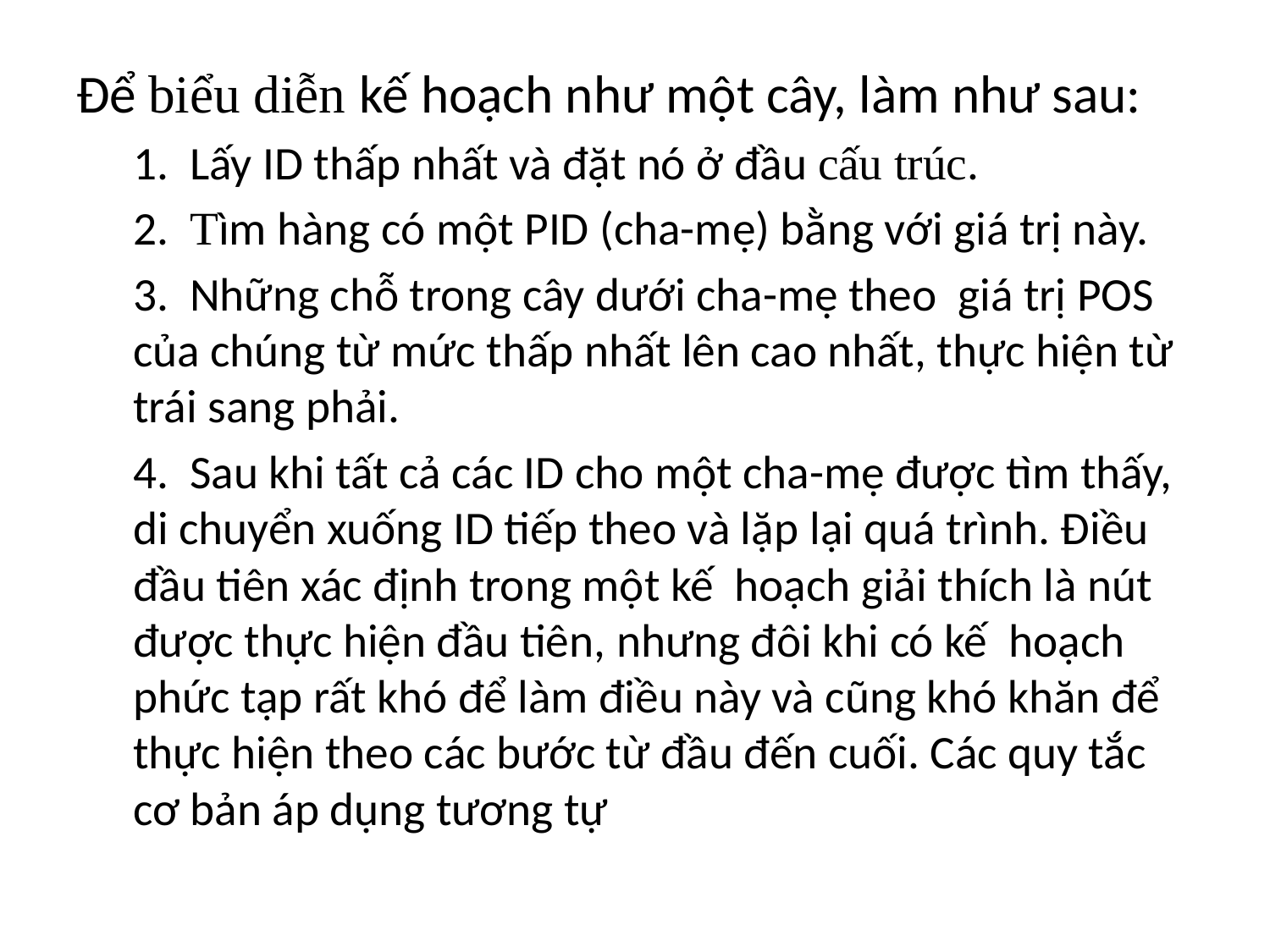

Để biểu diễn kế hoạch như một cây, làm như sau:
1.  Lấy ID thấp nhất và đặt nó ở đầu cấu trúc.
2.  Tìm hàng có một PID (cha-mẹ) bằng với giá trị này.
3.  Những chỗ trong cây dưới cha-mẹ theo  giá trị POS của chúng từ mức thấp nhất lên cao nhất, thực hiện từ trái sang phải.
4.  Sau khi tất cả các ID cho một cha-mẹ được tìm thấy, di chuyển xuống ID tiếp theo và lặp lại quá trình. Điều đầu tiên xác định trong một kế  hoạch giải thích là nút được thực hiện đầu tiên, nhưng đôi khi có kế  hoạch phức tạp rất khó để làm điều này và cũng khó khăn để thực hiện theo các bước từ đầu đến cuối. Các quy tắc cơ bản áp dụng tương tự